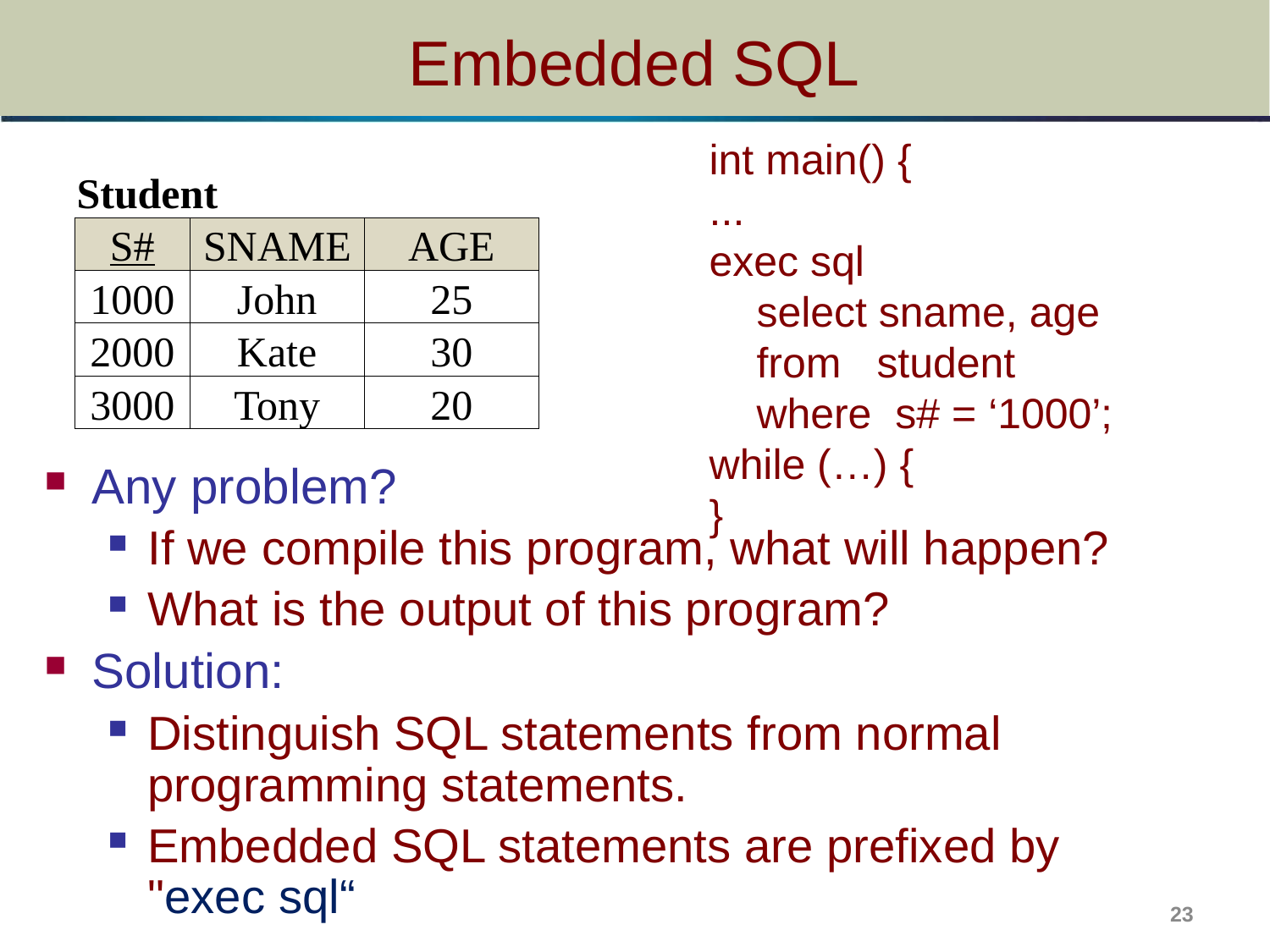

# Embedded SQL
int main() {
...
exec sql
    select sname, age
    from   student
    where  s# = ‘1000’;
while (…) {
}
| Student |  |  |
| --- | --- | --- |
| S# | SNAME | AGE |
| 1000 | John | 25 |
| 2000 | Kate | 30 |
| 3000 | Tony | 20 |
Any problem?
If we compile this program, what will happen?
What is the output of this program?
Solution:
Distinguish SQL statements from normal programming statements.
Embedded SQL statements are prefixed by "exec sql“

23